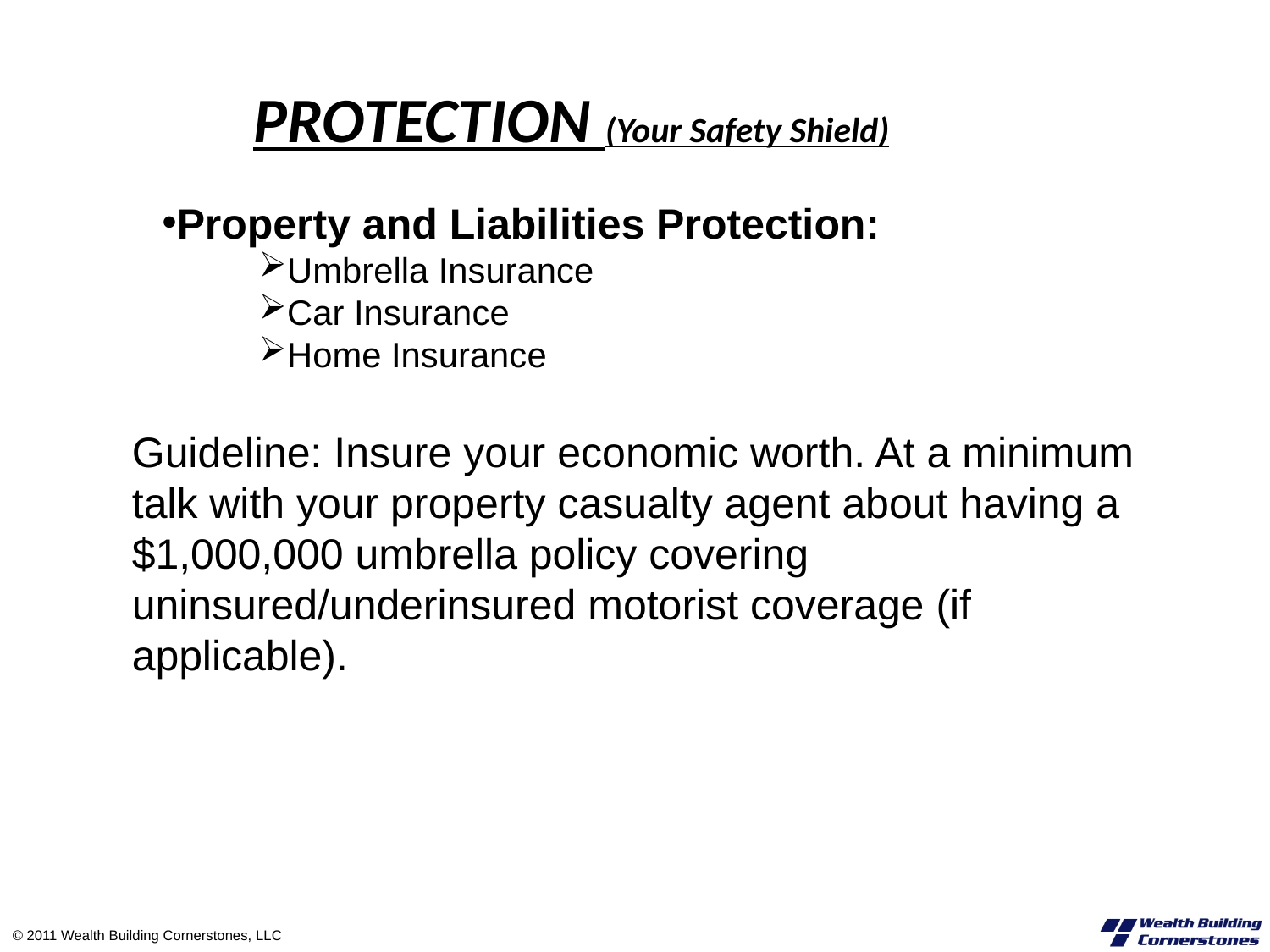

PROTECTION (Your Safety Shield)

Property and Liabilities Protection:
Umbrella Insurance
Car Insurance
Home Insurance

Guideline: Insure your economic worth. At a minimum talk with your property casualty agent about having a $1,000,000 umbrella policy covering uninsured/underinsured motorist coverage (if applicable).